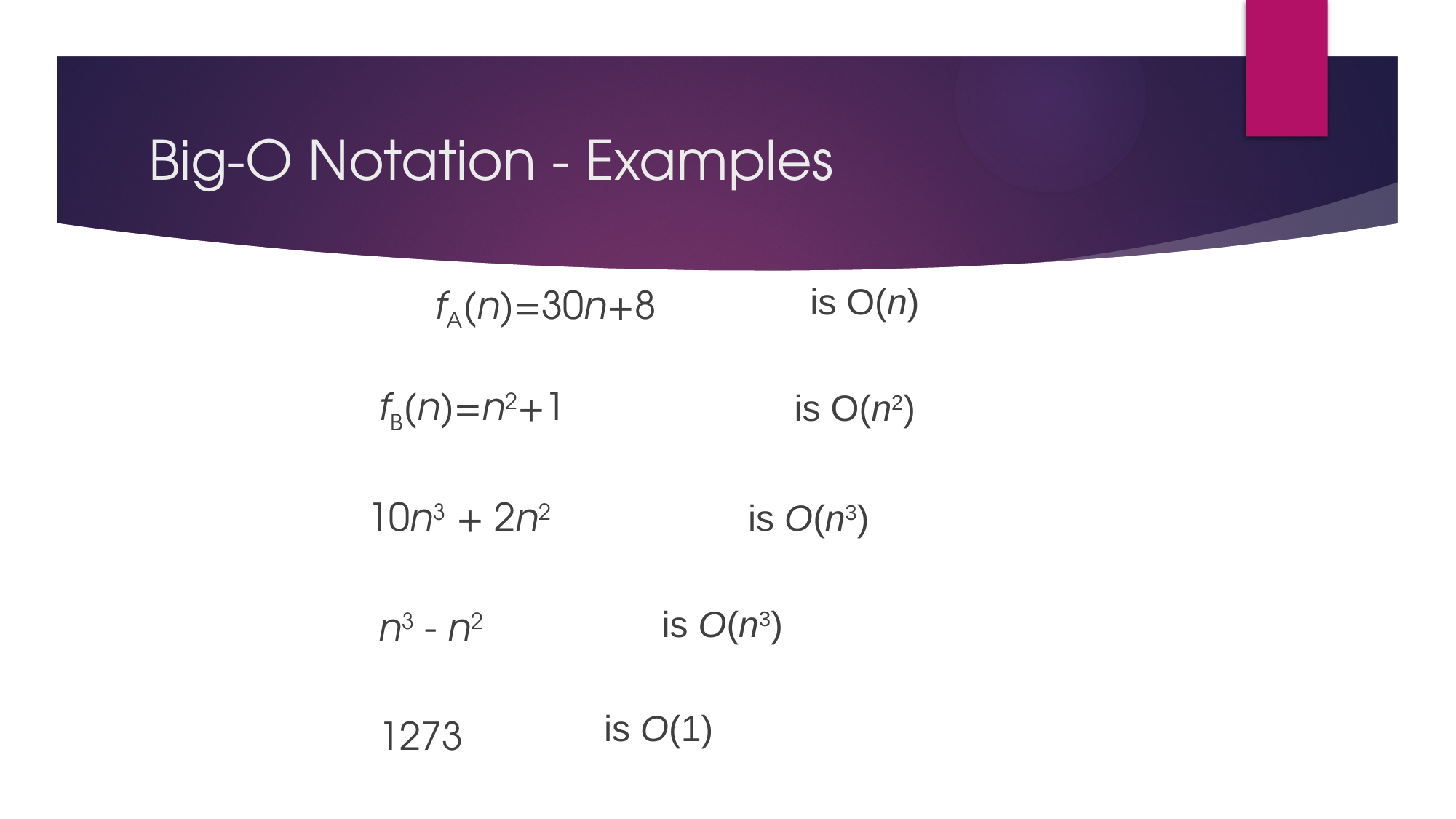

# Big-O Notation - Examples

	               fA(n)=30n+8
                   fB(n)=n2+1

                  10n3 + 2n2

                   n3 - n2

                   1273
is O(n)
is O(n2)
is O(n3)
is O(n3)
is O(1)